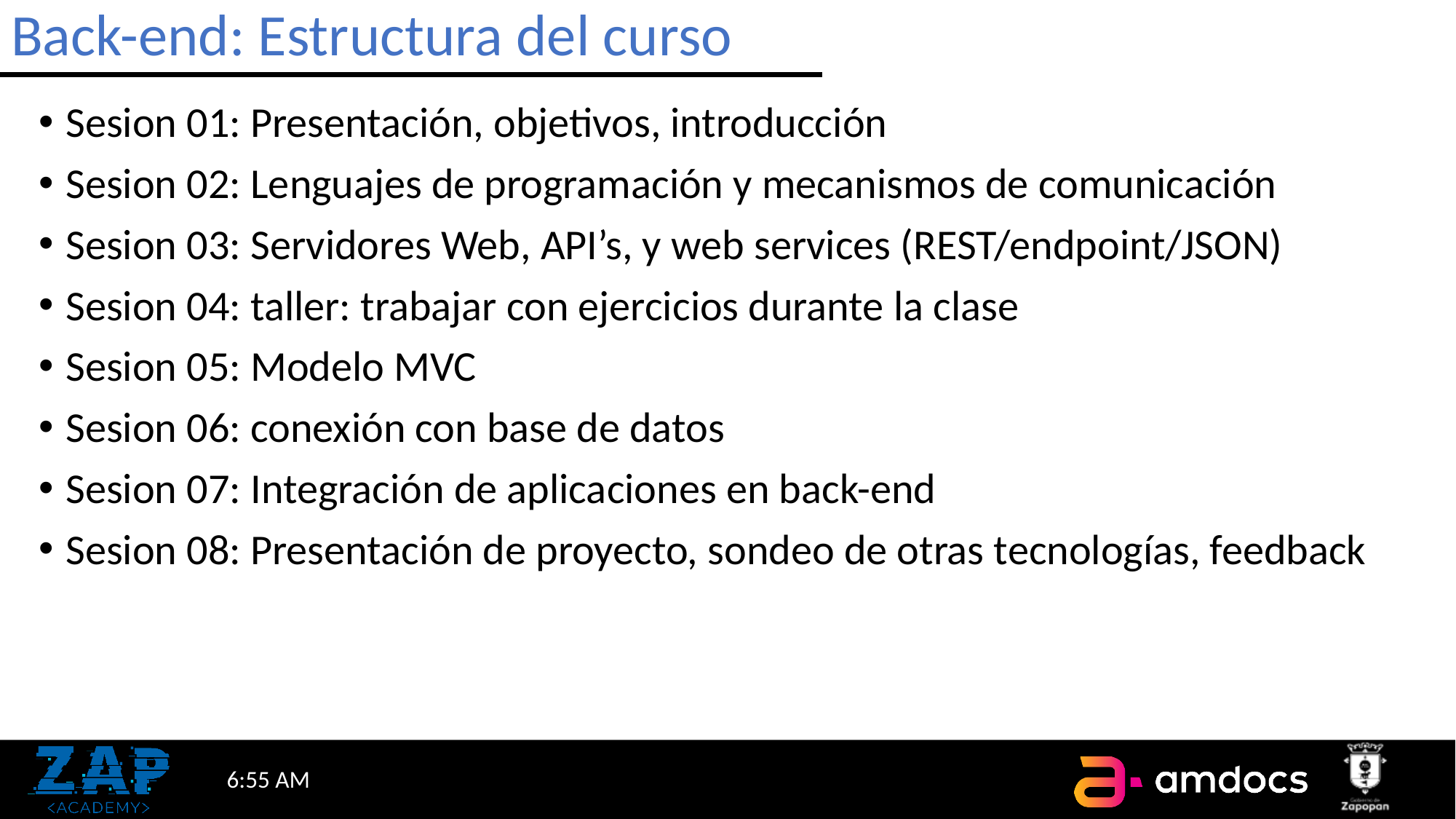

# Back-end: Estructura del curso
Sesion 01: Presentación, objetivos, introducción
Sesion 02: Lenguajes de programación y mecanismos de comunicación
Sesion 03: Servidores Web, API’s, y web services (REST/endpoint/JSON)
Sesion 04: taller: trabajar con ejercicios durante la clase
Sesion 05: Modelo MVC
Sesion 06: conexión con base de datos
Sesion 07: Integración de aplicaciones en back-end
Sesion 08: Presentación de proyecto, sondeo de otras tecnologías, feedback
6:55 AM